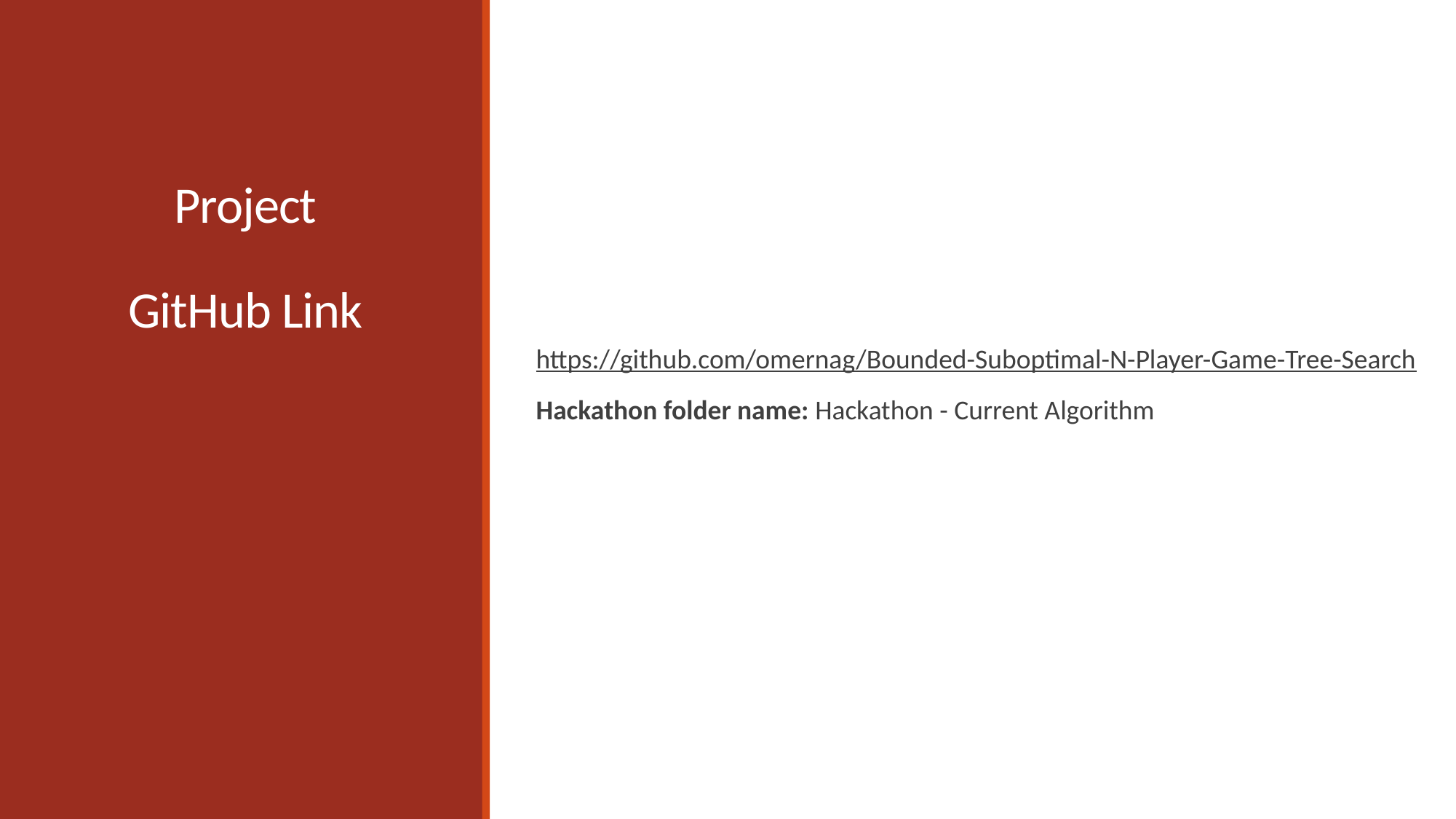

# Project GitHub Link
https://github.com/omernag/Bounded-Suboptimal-N-Player-Game-Tree-Search
Hackathon folder name: Hackathon - Current Algorithm